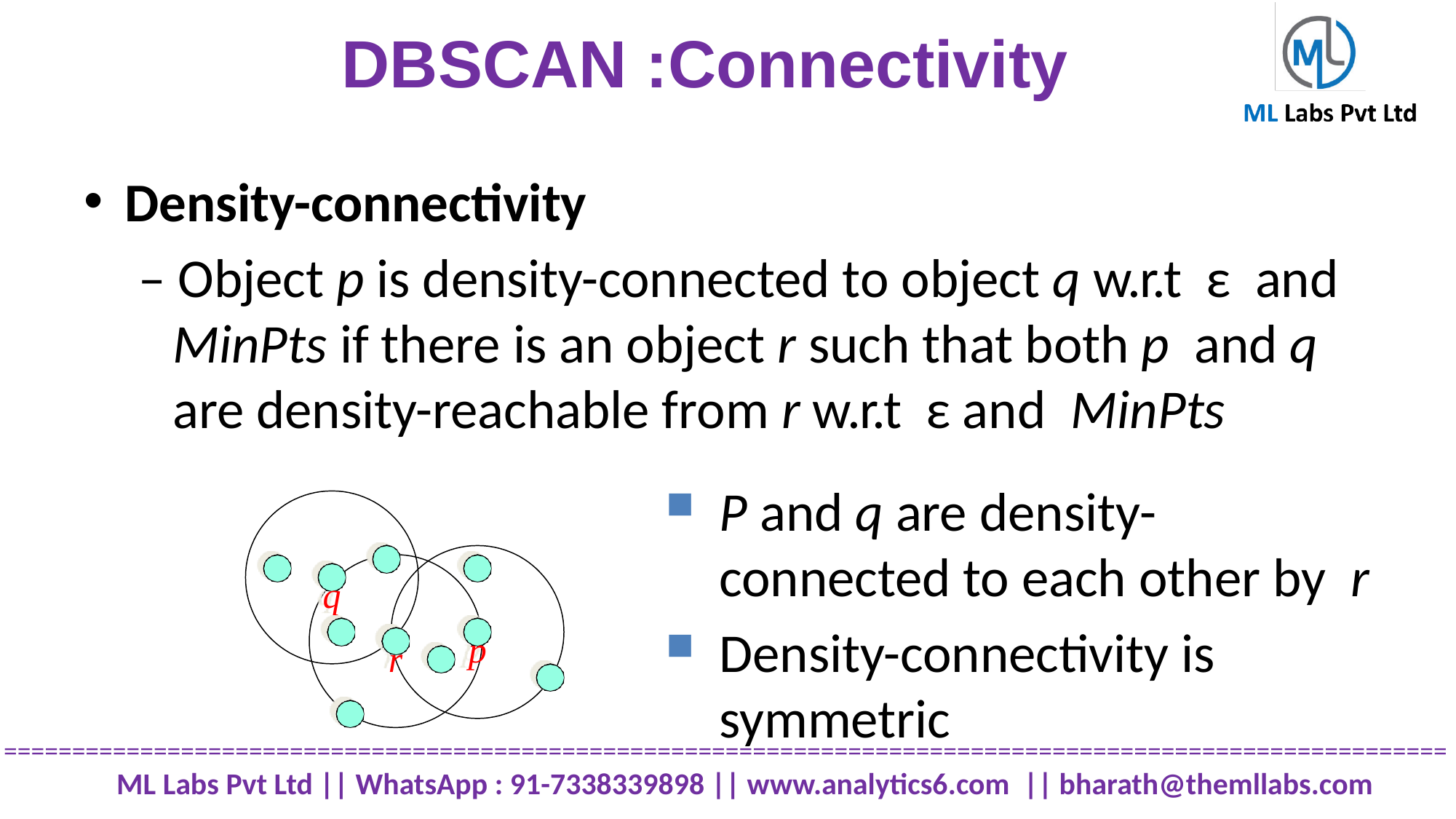

# DBSCAN :Connectivity
Density-connectivity
– Object p is density-connected to object q w.r.t  ε  and MinPts if there is an object r such that both p  and q are density-reachable from r w.r.t  ε and  MinPts
P and q are density-  connected to each other by  r
Density-connectivity is  symmetric

q

p
r
==========================================================================================================